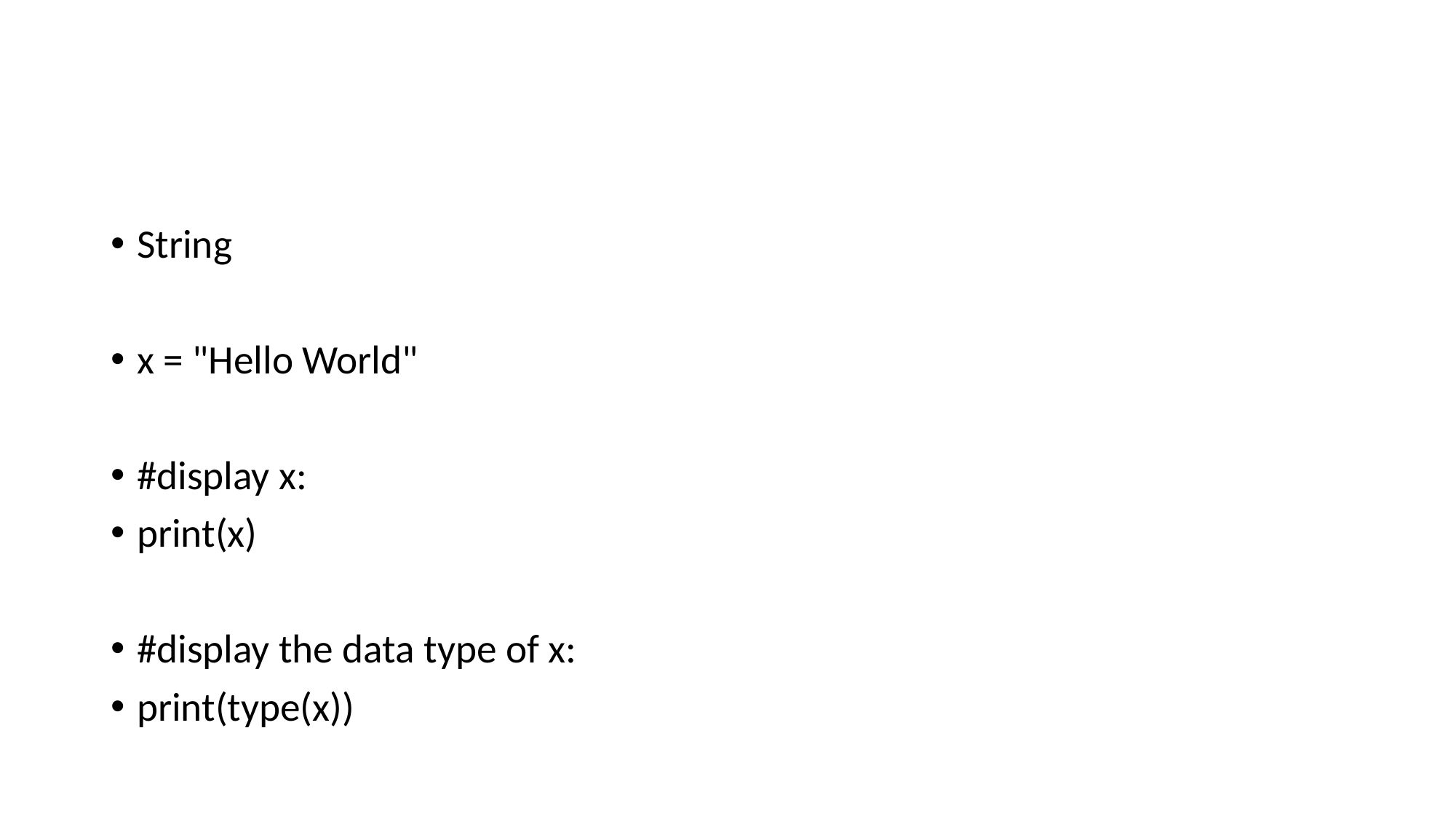

#
String

x = "Hello World"

#display x:
print(x)

#display the data type of x:
print(type(x))